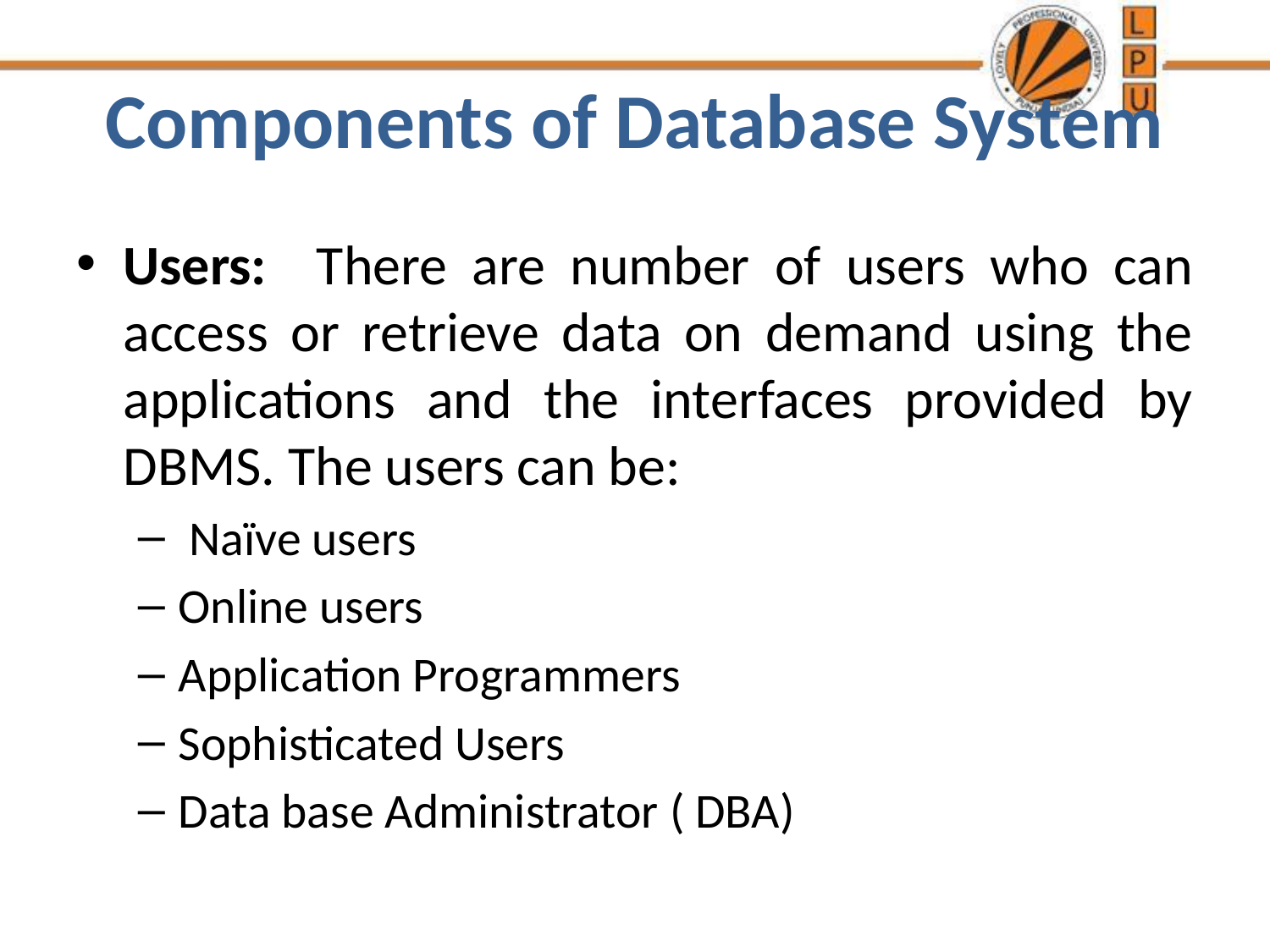

# Components of Database System
Users:  There are number of users who can access or retrieve data on demand using the applications and the interfaces provided by DBMS. The users can be:
 Naïve users
Online users
Application Programmers
Sophisticated Users
Data base Administrator ( DBA)